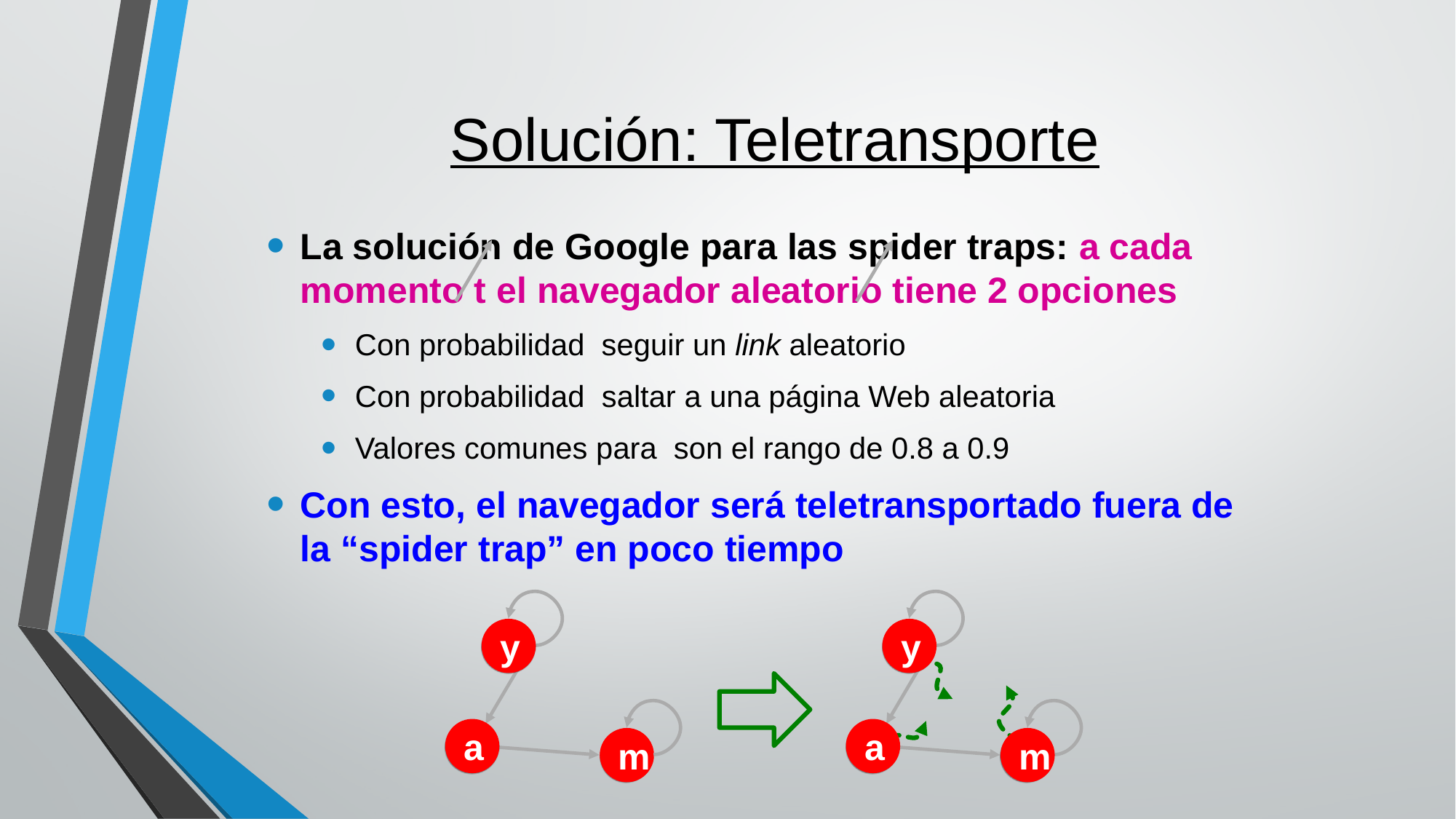

Solución: Teletransporte
La solución de Google para las spider traps: a cada momento t el navegador aleatorio tiene 2 opciones
Con probabilidad  seguir un link aleatorio
Con probabilidad  saltar a una página Web aleatoria
Valores comunes para  son el rango de 0.8 a 0.9
Con esto, el navegador será teletransportado fuera de la “spider trap” en poco tiempo

y

a
m

y

a
m